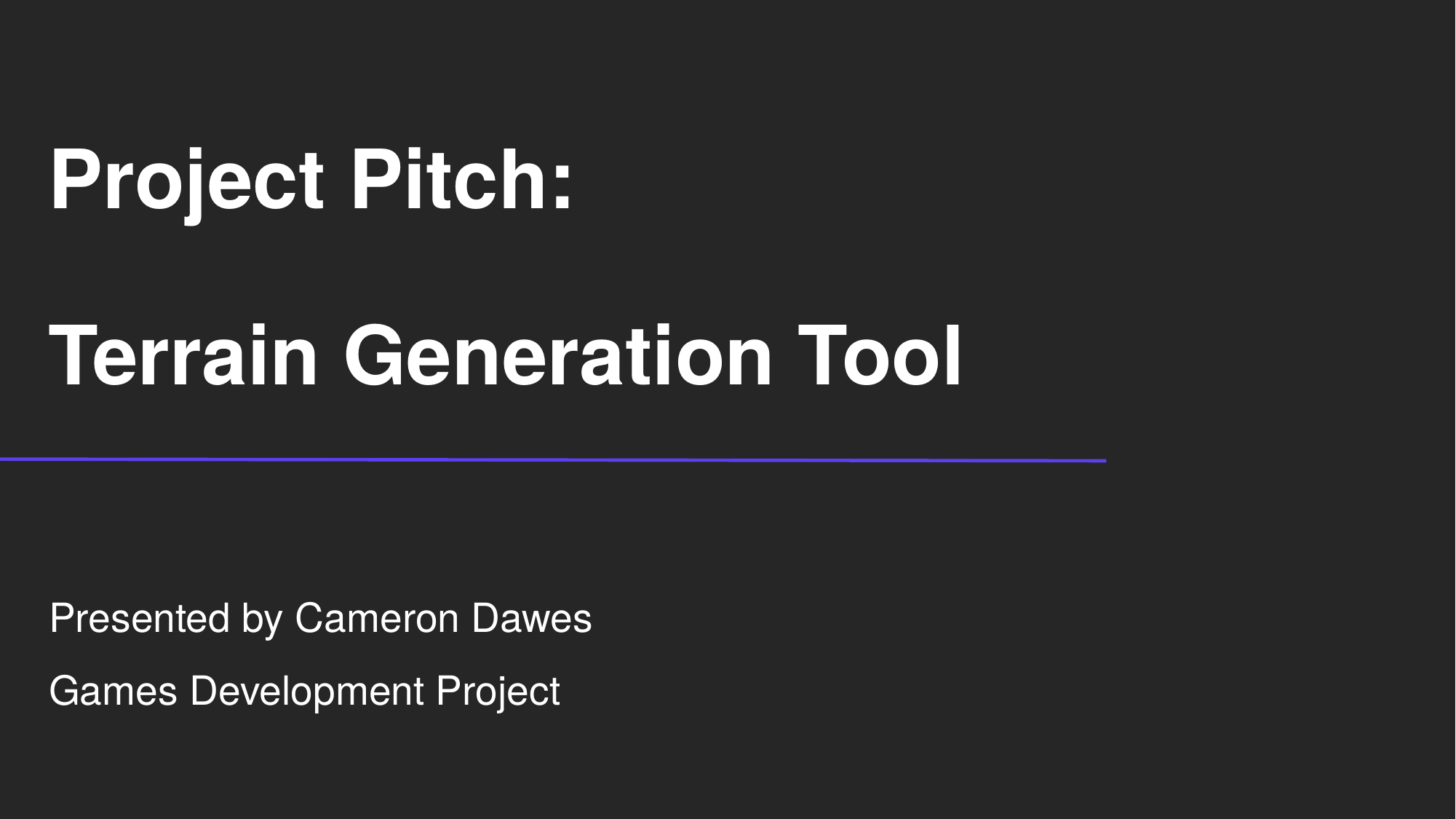

# Project Pitch: Terrain Generation Tool
Presented by Cameron Dawes
Games Development Project